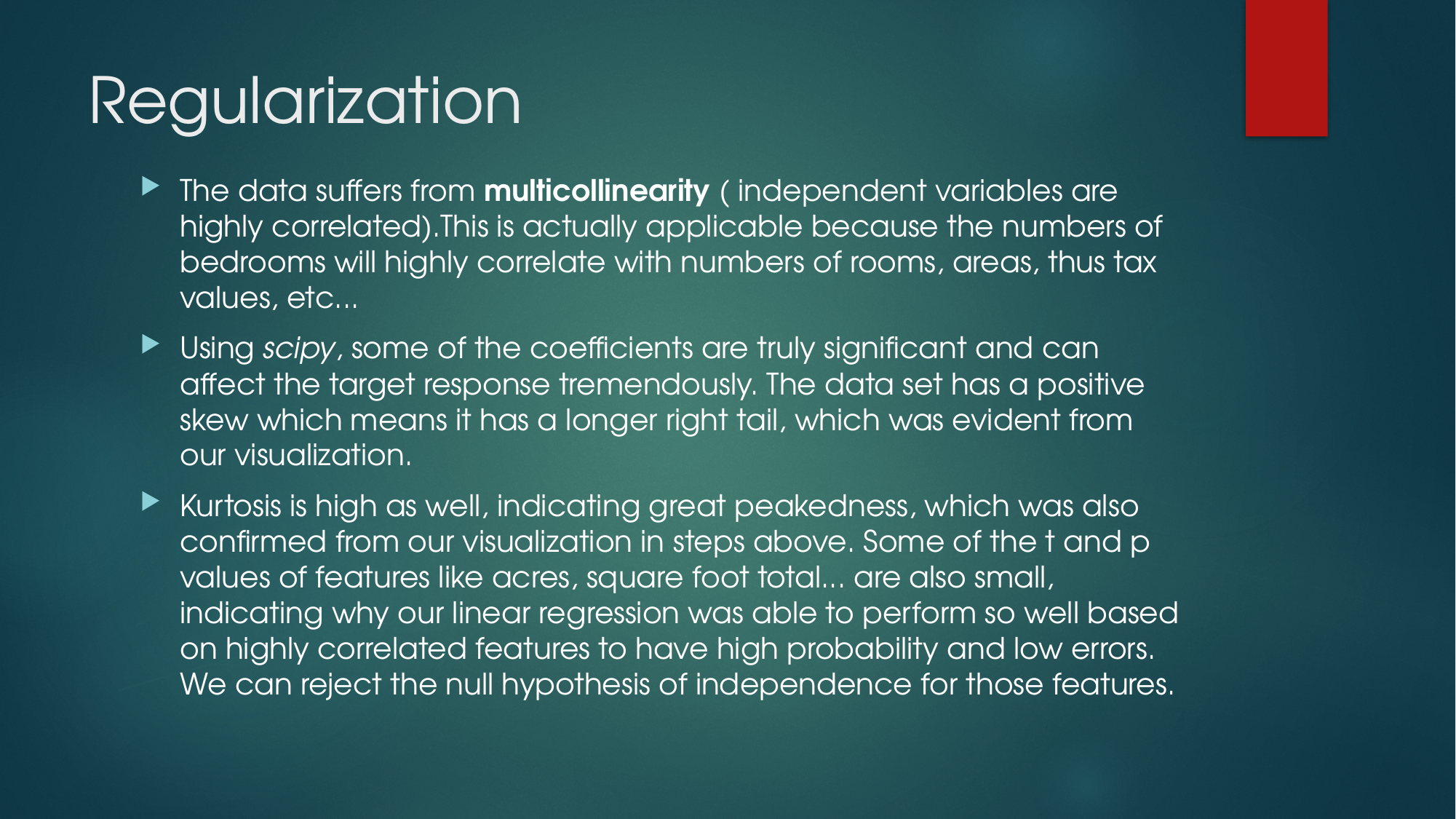

# Regularization
The data suffers from multicollinearity ( independent variables are highly correlated).This is actually applicable because the numbers of bedrooms will highly correlate with numbers of rooms, areas, thus tax values, etc...
Using scipy, some of the coefficients are truly significant and can affect the target response tremendously. The data set has a positive skew which means it has a longer right tail, which was evident from our visualization.
Kurtosis is high as well, indicating great peakedness, which was also confirmed from our visualization in steps above. Some of the t and p values of features like acres, square foot total... are also small, indicating why our linear regression was able to perform so well based on highly correlated features to have high probability and low errors. We can reject the null hypothesis of independence for those features.